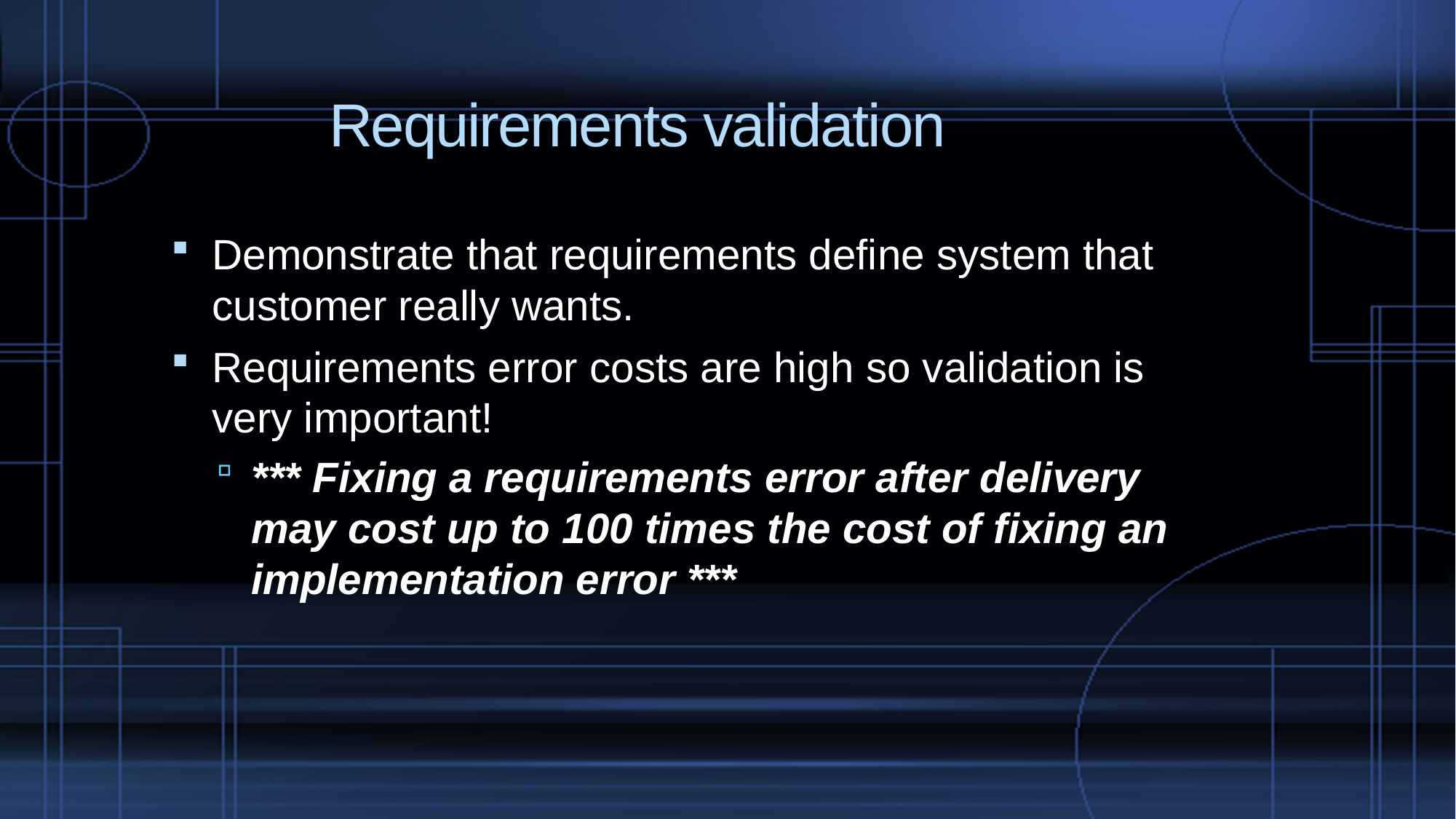

# Requirements validation
Demonstrate that requirements define system that customer really wants.
Requirements error costs are high so validation is very important!
*** Fixing a requirements error after delivery may cost up to 100 times the cost of fixing an implementation error ***